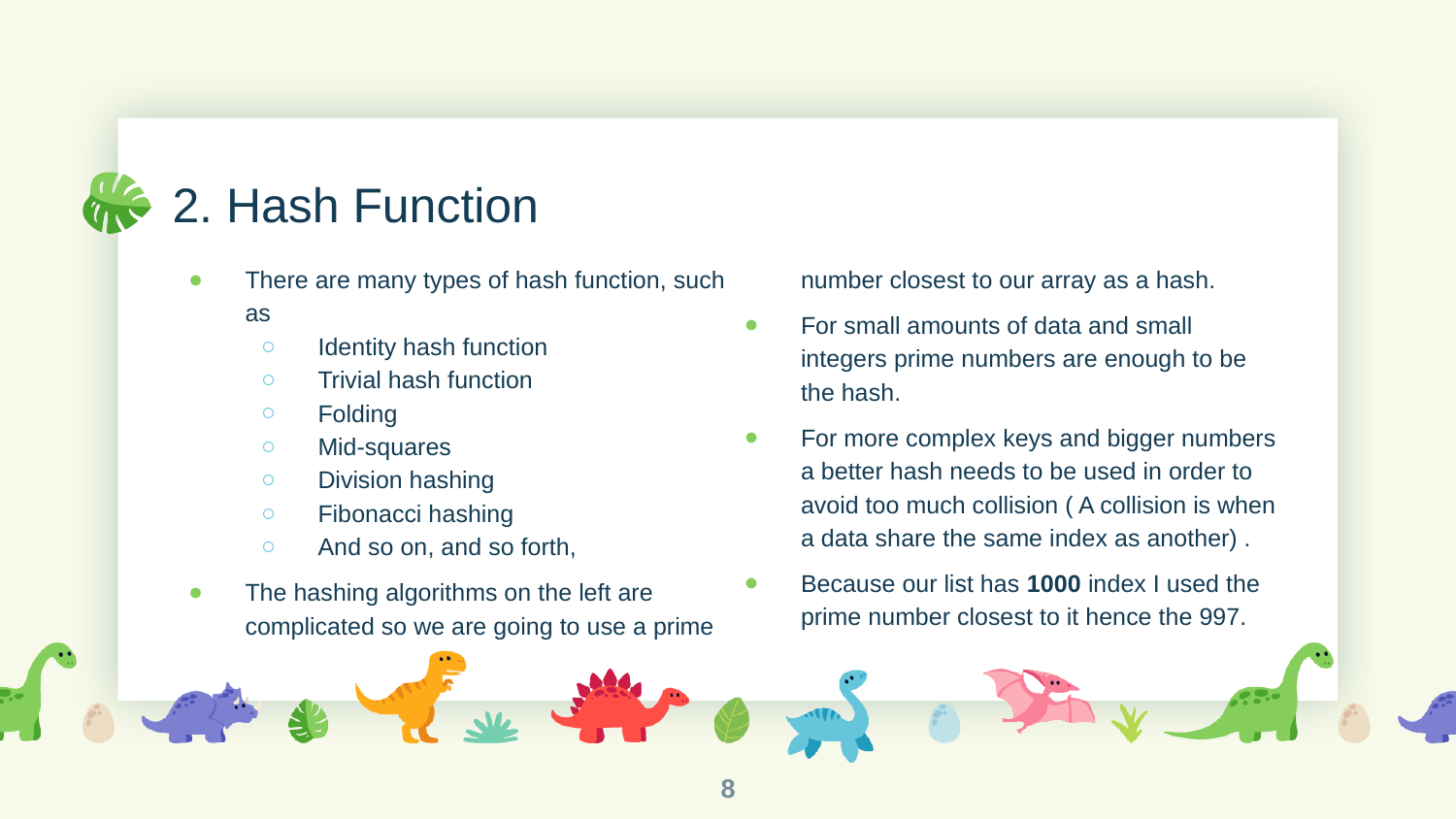

# 2. Hash Function
There are many types of hash function, such as
Identity hash function
Trivial hash function
Folding
Mid-squares
Division hashing
Fibonacci hashing
And so on, and so forth,
The hashing algorithms on the left are complicated so we are going to use a prime number closest to our array as a hash.
For small amounts of data and small integers prime numbers are enough to be the hash.
For more complex keys and bigger numbers a better hash needs to be used in order to avoid too much collision ( A collision is when a data share the same index as another) .
Because our list has 1000 index I used the prime number closest to it hence the 997.
8